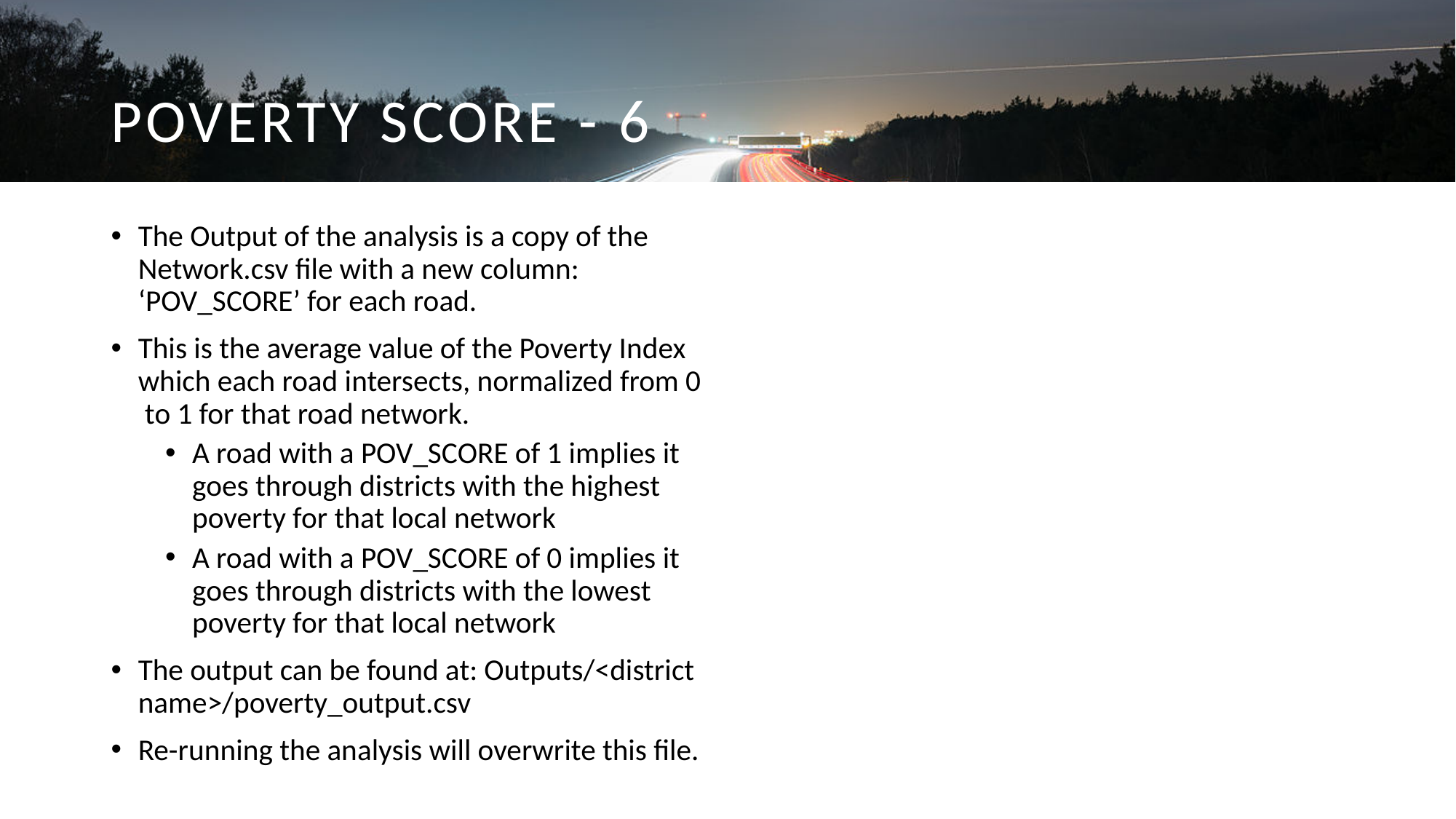

# Poverty Score - 6
The Output of the analysis is a copy of the Network.csv file with a new column: ‘POV_SCORE’ for each road.
This is the average value of the Poverty Index which each road intersects, normalized from 0  to 1 for that road network.
A road with a POV_SCORE of 1 implies it goes through districts with the highest poverty for that local network
A road with a POV_SCORE of 0 implies it goes through districts with the lowest poverty for that local network
The output can be found at: Outputs/<district name>/poverty_output.csv
Re-running the analysis will overwrite this file.